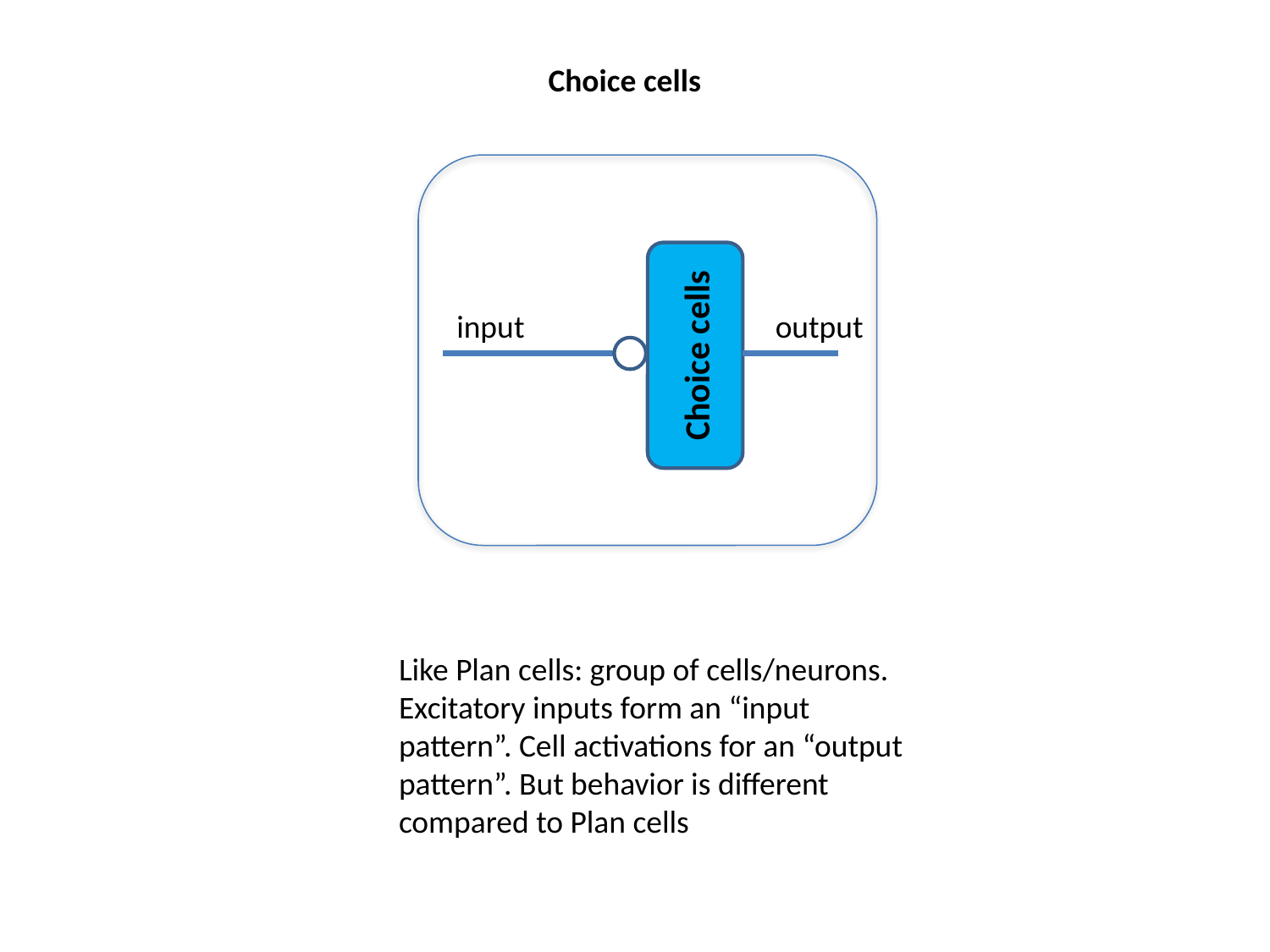

Choice cells

input
output
Choice cells

Like Plan cells: group of cells/neurons. Excitatory inputs form an “input pattern”. Cell activations for an “output pattern”. But behavior is different compared to Plan cells